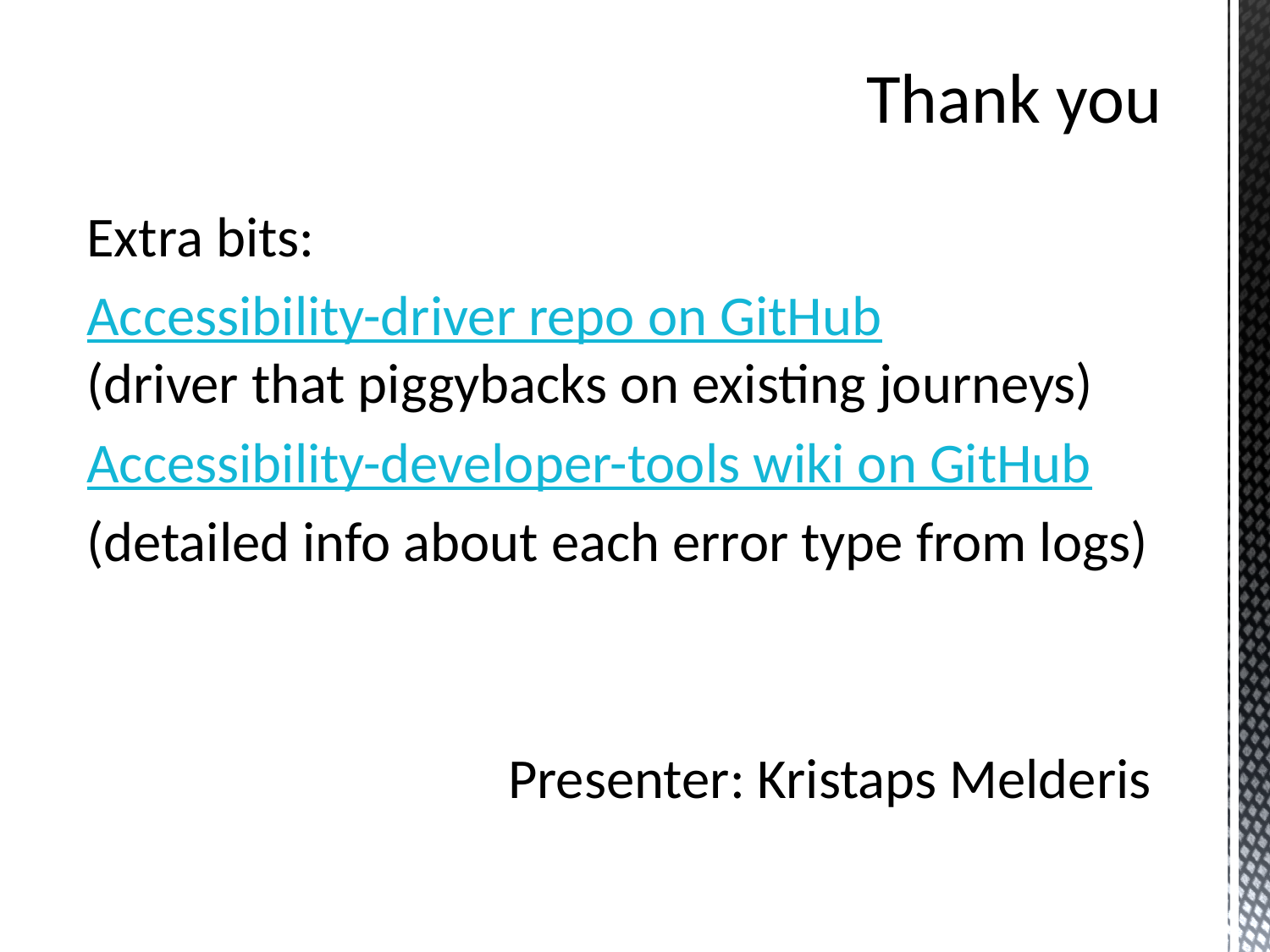

# Thank you
Extra bits:
Accessibility-driver repo on GitHub
(driver that piggybacks on existing journeys)
Accessibility-developer-tools wiki on GitHub
(detailed info about each error type from logs)

Presenter: Kristaps Melderis